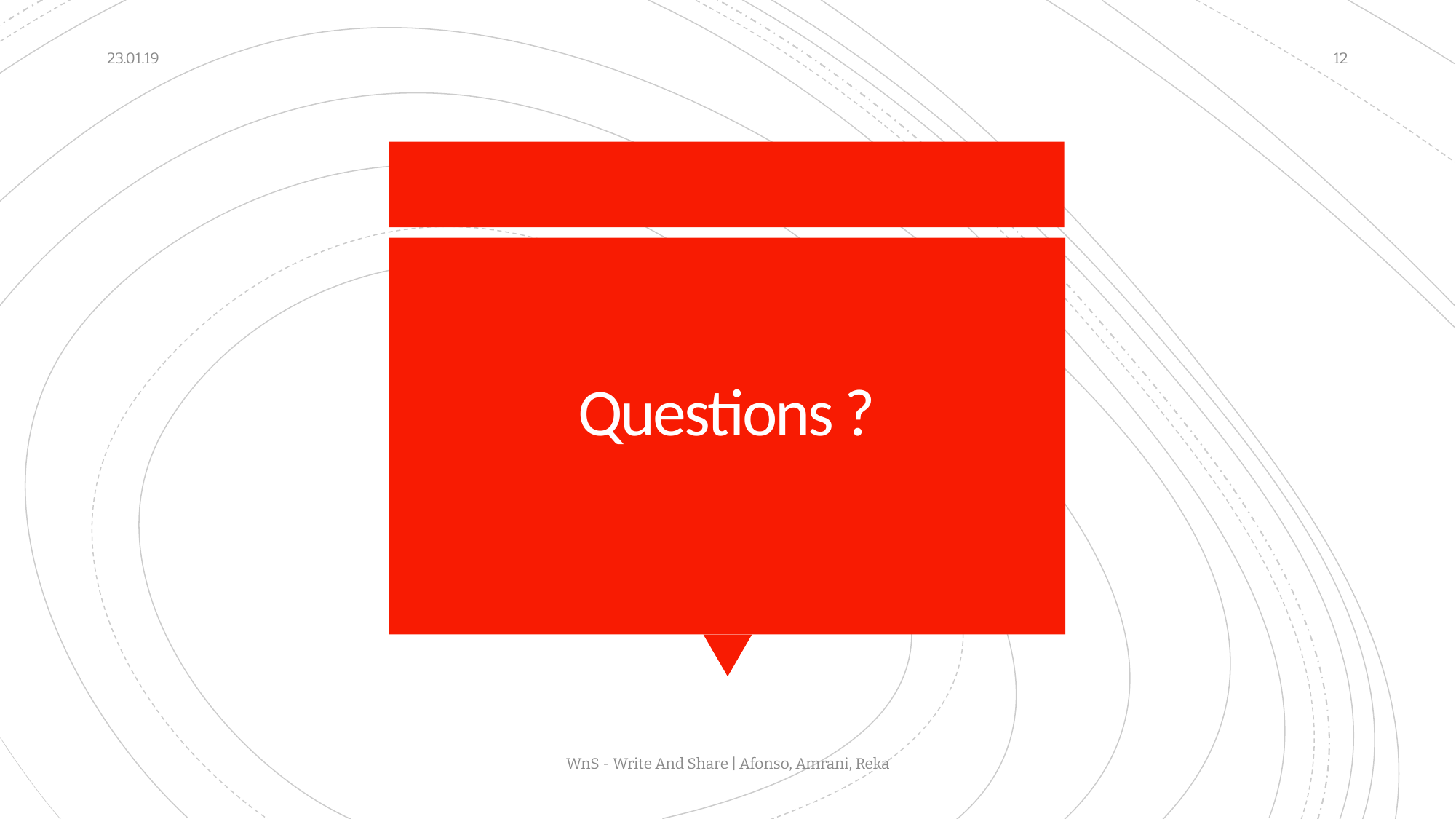

23.01.19
12
# Questions ?
WnS - Write And Share | Afonso, Amrani, Reka